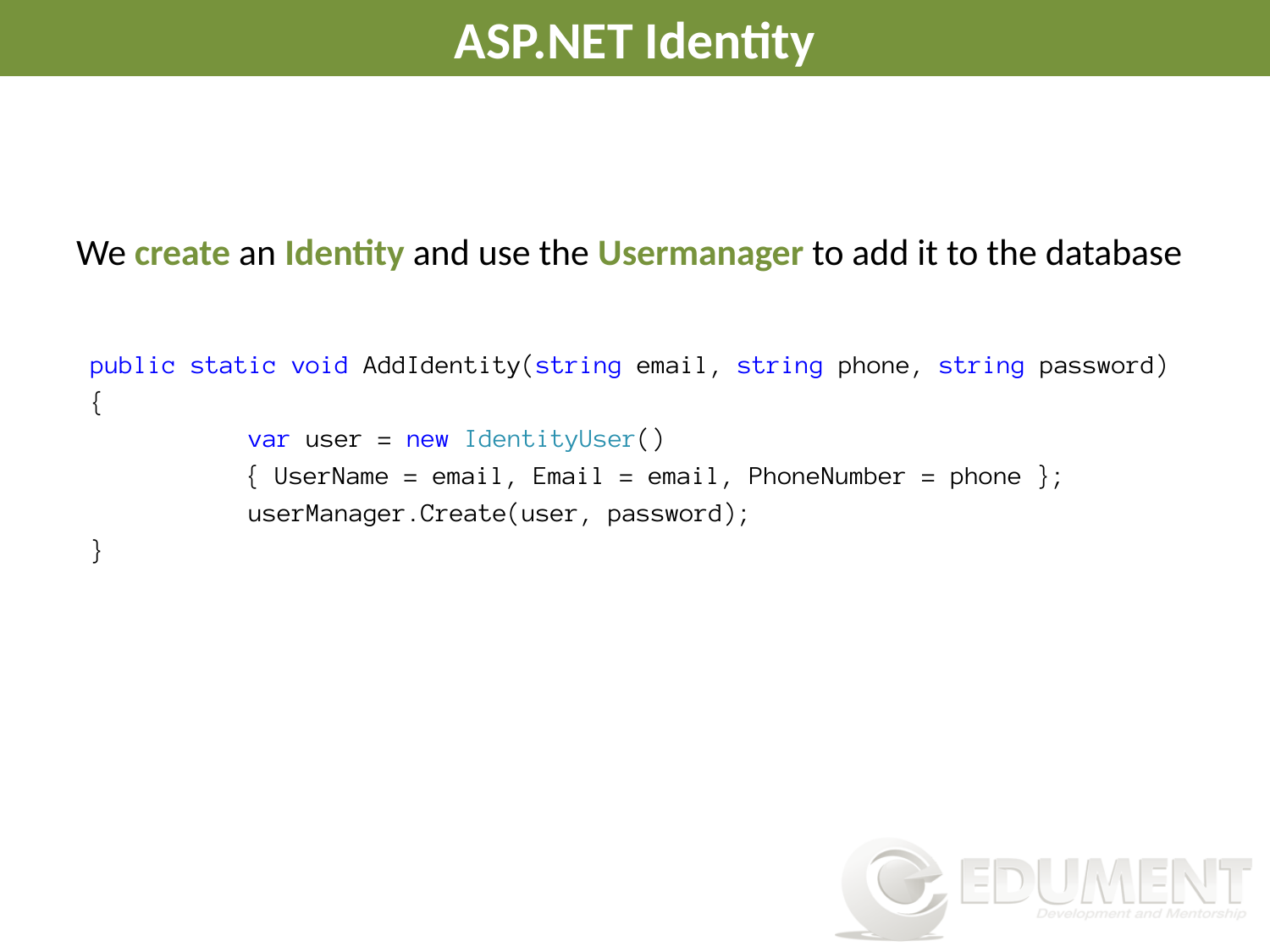

# ASP.NET Identity
We create an Identity and use the Usermanager to add it to the database

 public static void AddIdentity(string email, string phone, string password)
 {
            var user = new IdentityUser()
	   { UserName = email, Email = email, PhoneNumber = phone };
            userManager.Create(user, password);
 }